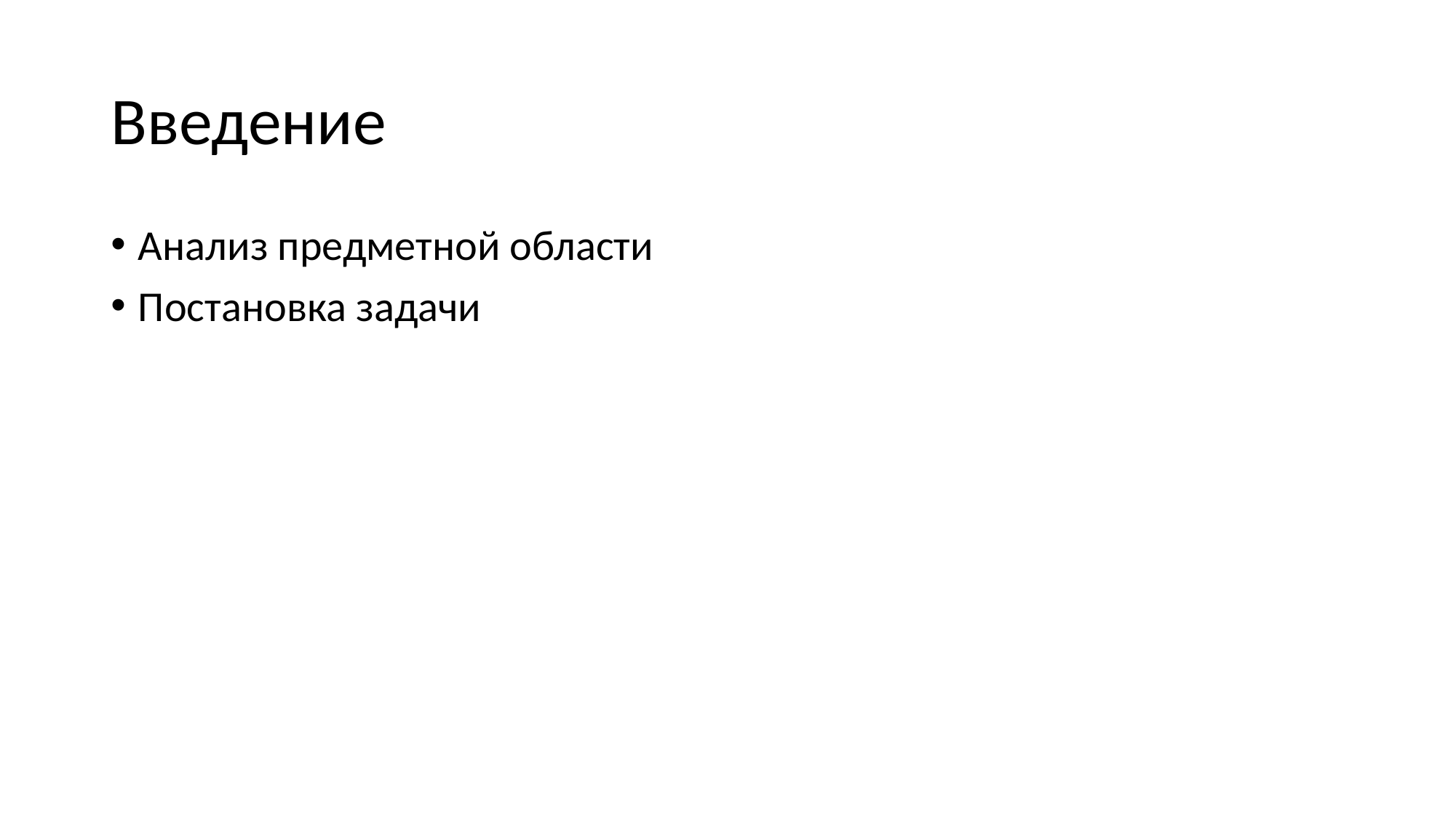

# Введение
Анализ предметной области
Постановка задачи